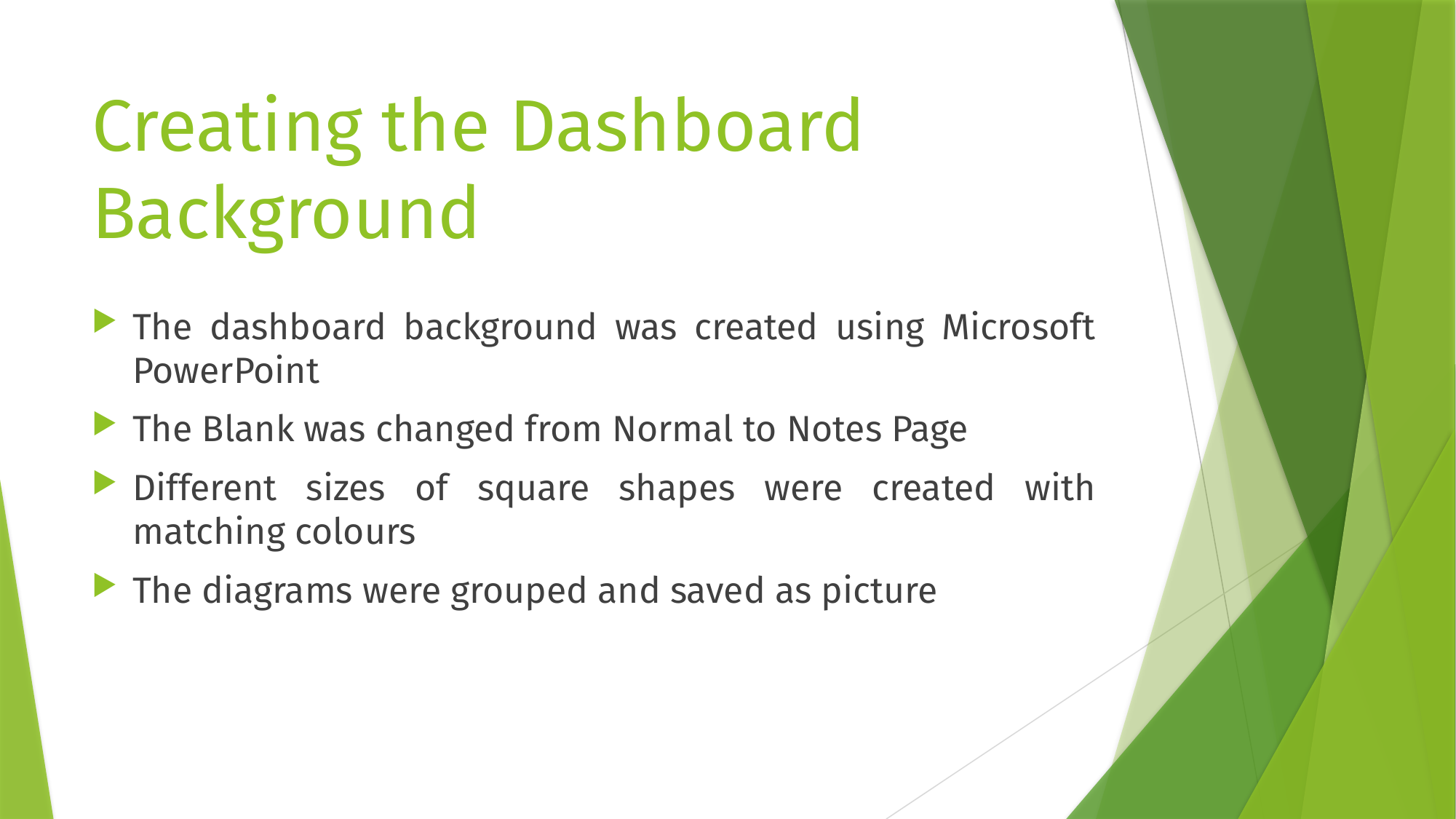

# Creating the Dashboard Background
The dashboard background was created using Microsoft PowerPoint
The Blank was changed from Normal to Notes Page
Different sizes of square shapes were created with matching colours
The diagrams were grouped and saved as picture